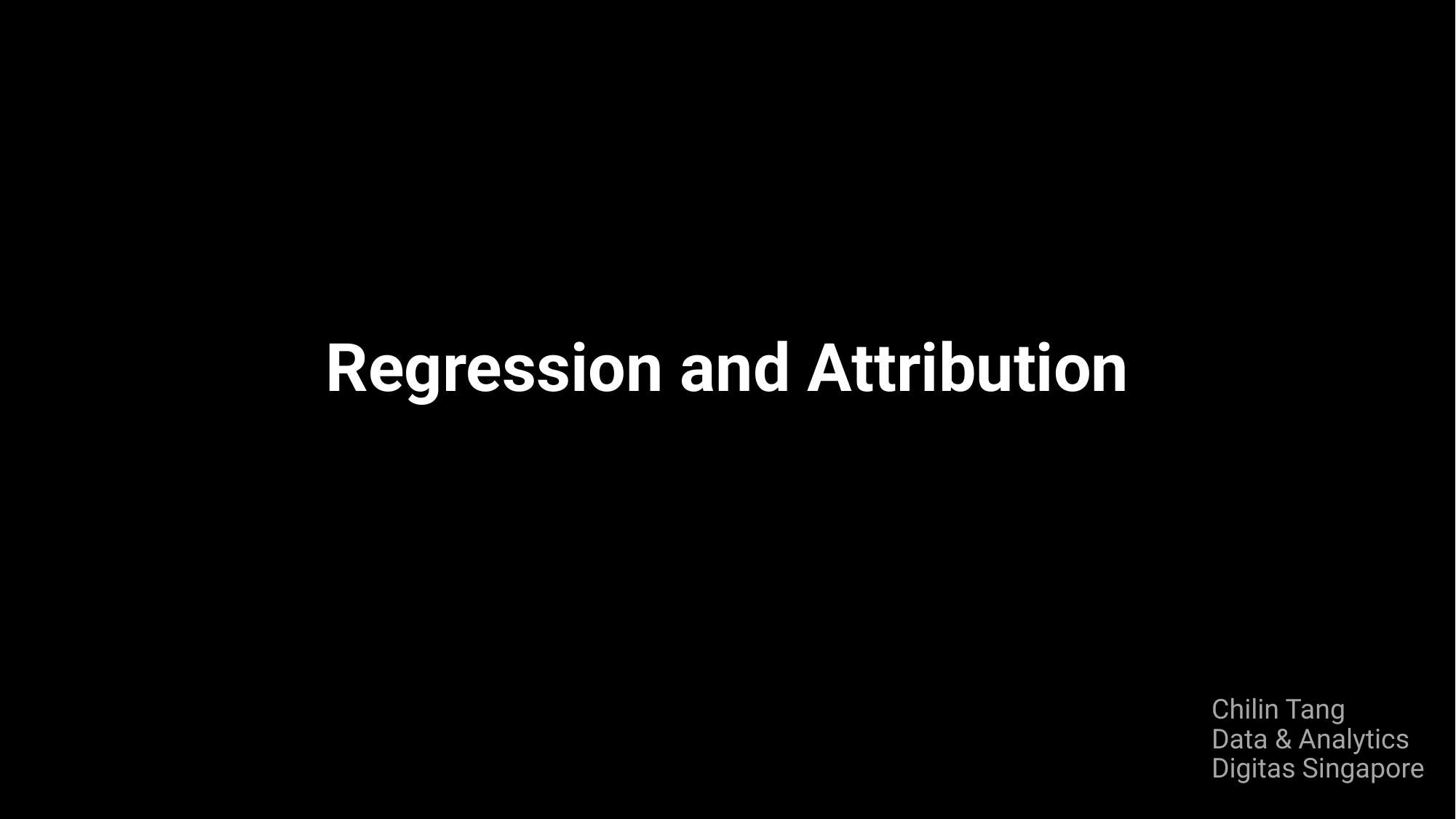

# Regression and Attribution
Chilin Tang
Data & Analytics
Digitas Singapore